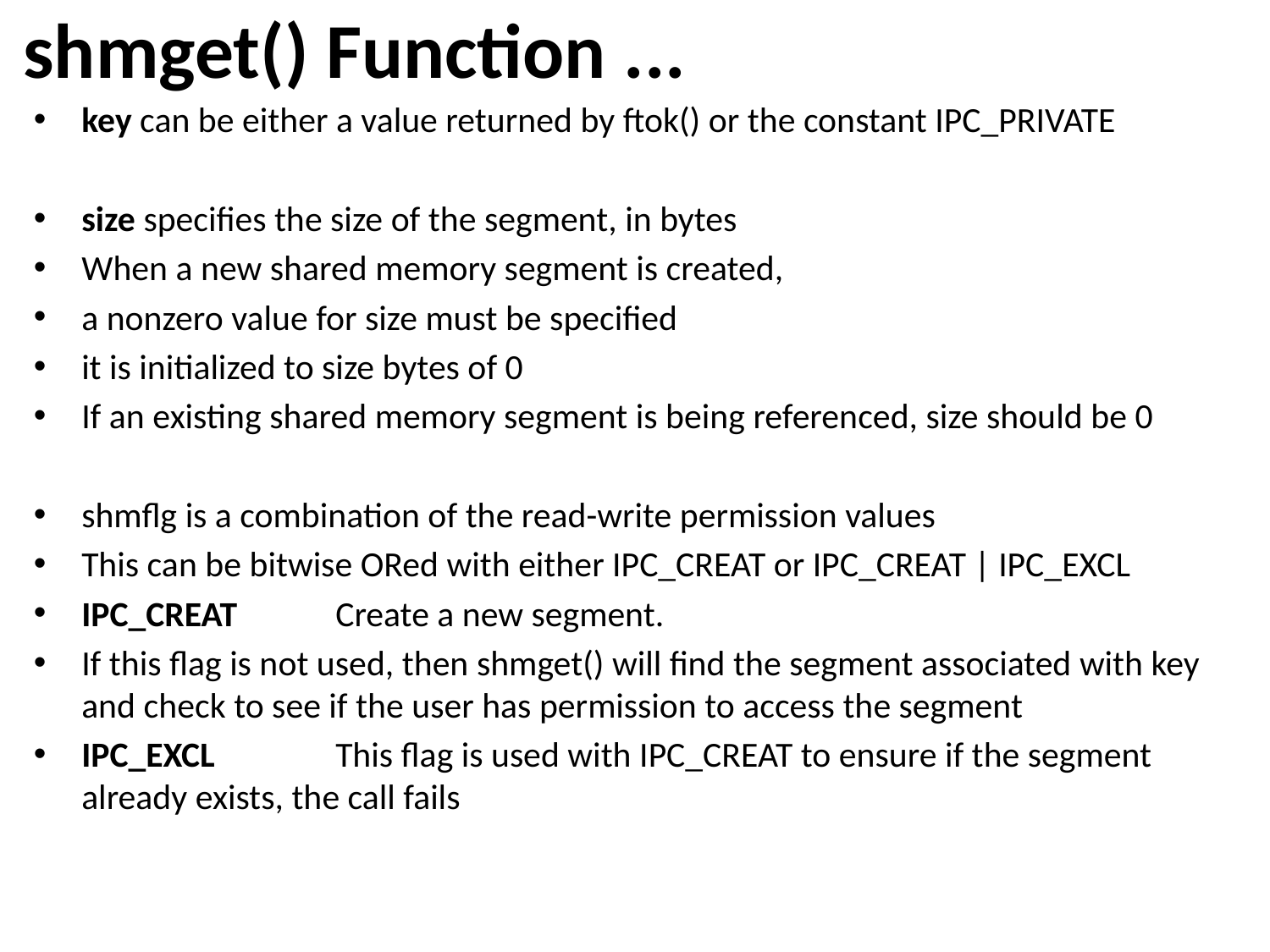

# shmget() Function ...
key can be either a value returned by ftok() or the constant IPC_PRIVATE

size specifies the size of the segment, in bytes
When a new shared memory segment is created,
a nonzero value for size must be specified
it is initialized to size bytes of 0
If an existing shared memory segment is being referenced, size should be 0

shmflg is a combination of the read-write permission values
This can be bitwise ORed with either IPC_CREAT or IPC_CREAT | IPC_EXCL
IPC_CREAT	Create a new segment.
If this flag is not used, then shmget() will find the segment associated with key and check to see if the user has permission to access the segment
IPC_EXCL	This flag is used with IPC_CREAT to ensure if the segment already exists, the call fails